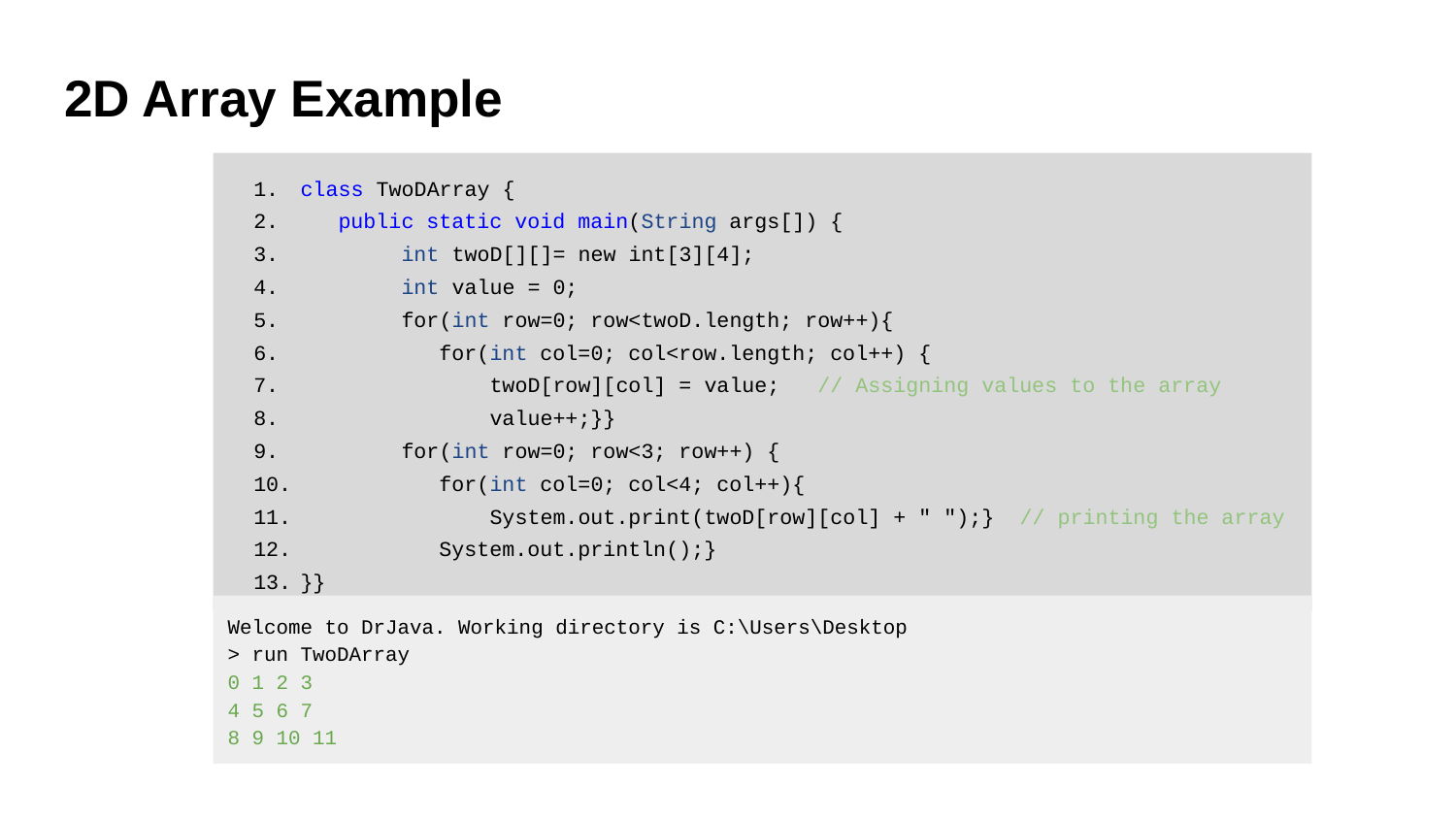

# 2D Array Example
class TwoDArray {
   public static void main(String args[]) {
        int twoD[][]= new int[3][4];
        int value = 0;
        for(int row=0; row<twoD.length; row++){
           for(int col=0; col<row.length; col++) {
               twoD[row][col] = value;   // Assigning values to the array
               value++;}}
        for(int row=0; row<3; row++) {
           for(int col=0; col<4; col++){
               System.out.print(twoD[row][col] + " ");}  // printing the array
           System.out.println();}
}}
Welcome to DrJava. Working directory is C:\Users\Desktop
> run TwoDArray
0 1 2 3
4 5 6 7
8 9 10 11